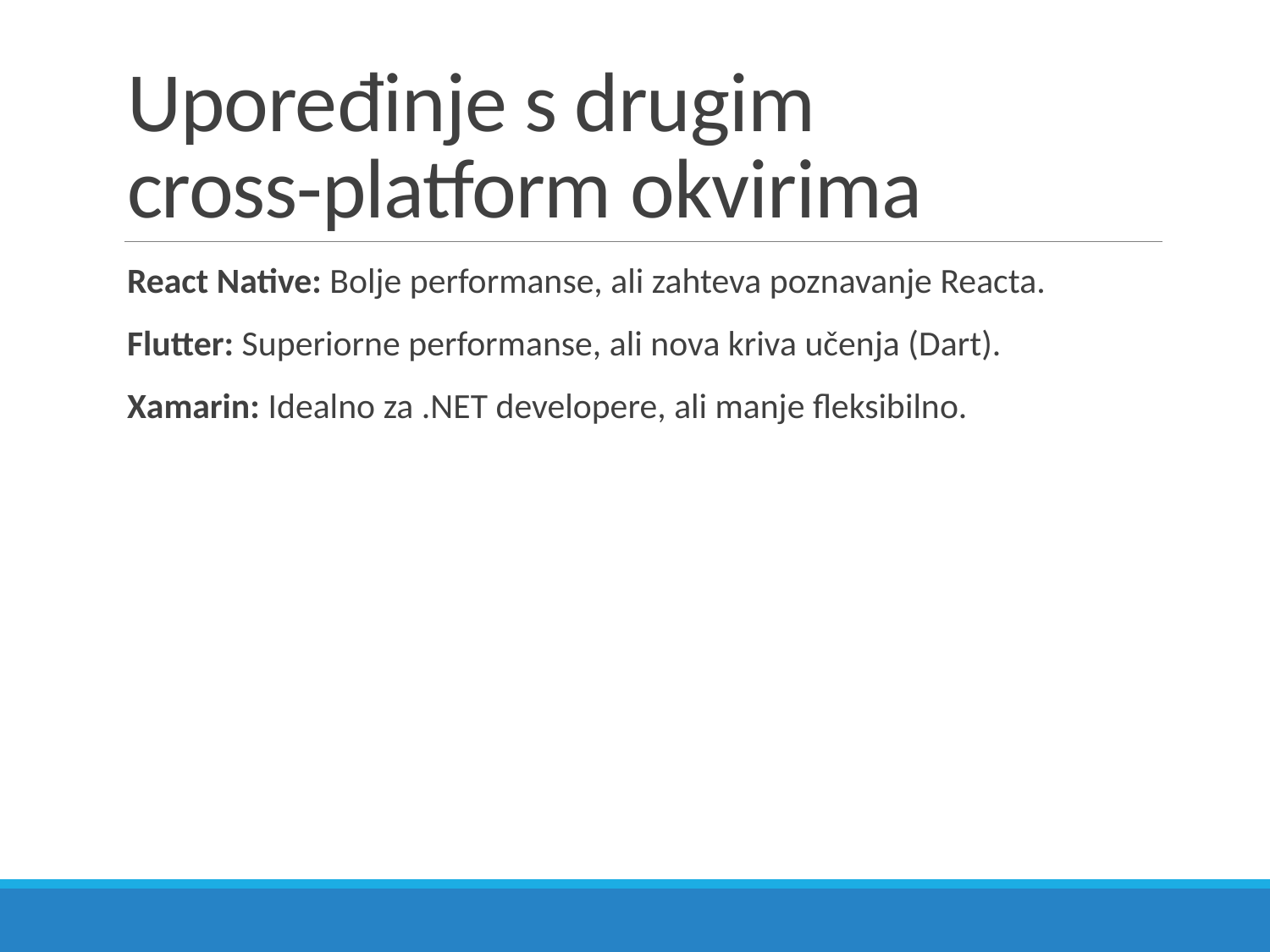

# Upoređinje s drugim cross-platform okvirima
React Native: Bolje performanse, ali zahteva poznavanje Reacta.
Flutter: Superiorne performanse, ali nova kriva učenja (Dart).
Xamarin: Idealno za .NET developere, ali manje fleksibilno.